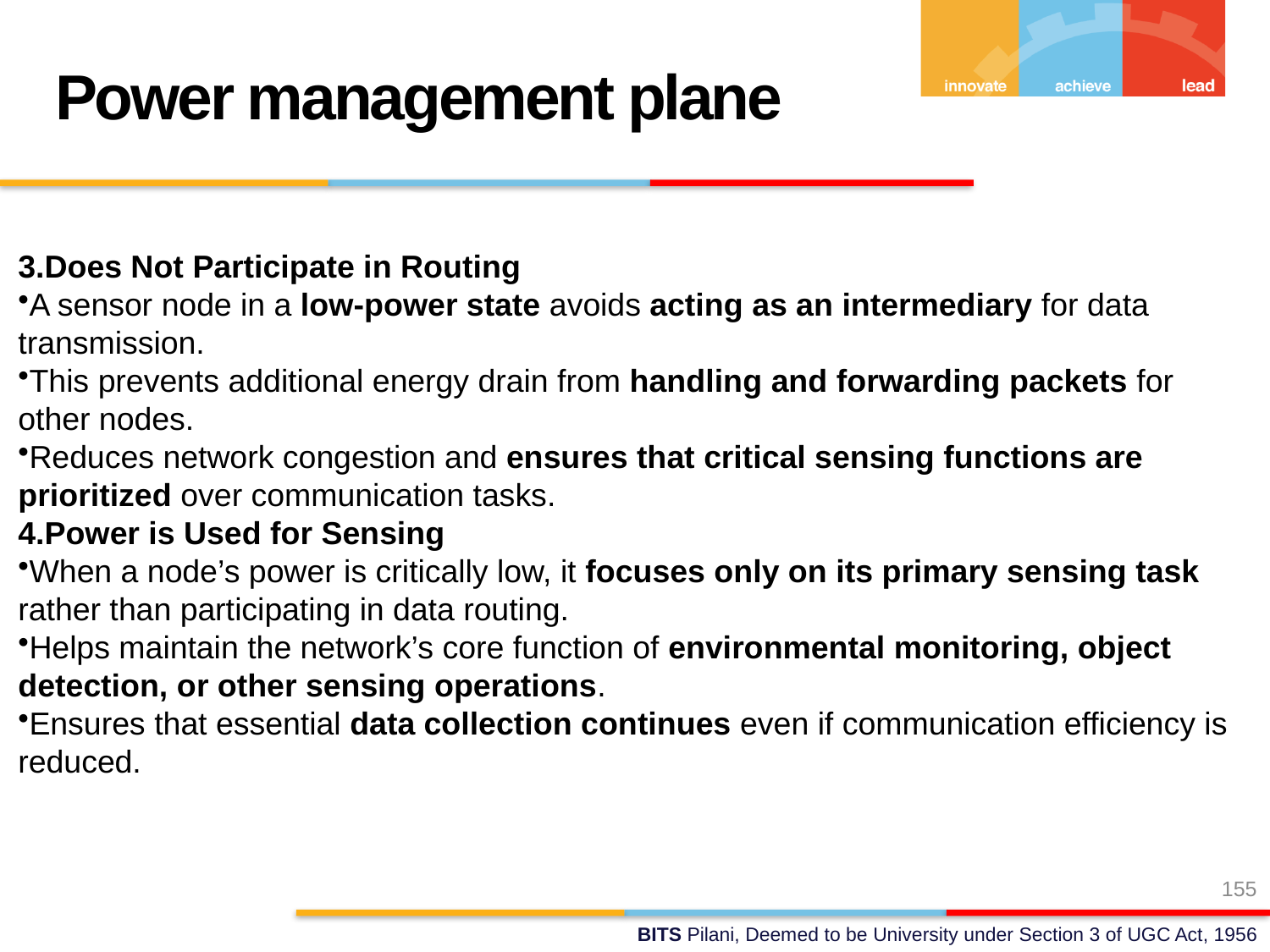

Power management plane
3.Does Not Participate in Routing
A sensor node in a low-power state avoids acting as an intermediary for data transmission.
This prevents additional energy drain from handling and forwarding packets for other nodes.
Reduces network congestion and ensures that critical sensing functions are prioritized over communication tasks.
4.Power is Used for Sensing
When a node’s power is critically low, it focuses only on its primary sensing task rather than participating in data routing.
Helps maintain the network’s core function of environmental monitoring, object detection, or other sensing operations.
Ensures that essential data collection continues even if communication efficiency is reduced.

155